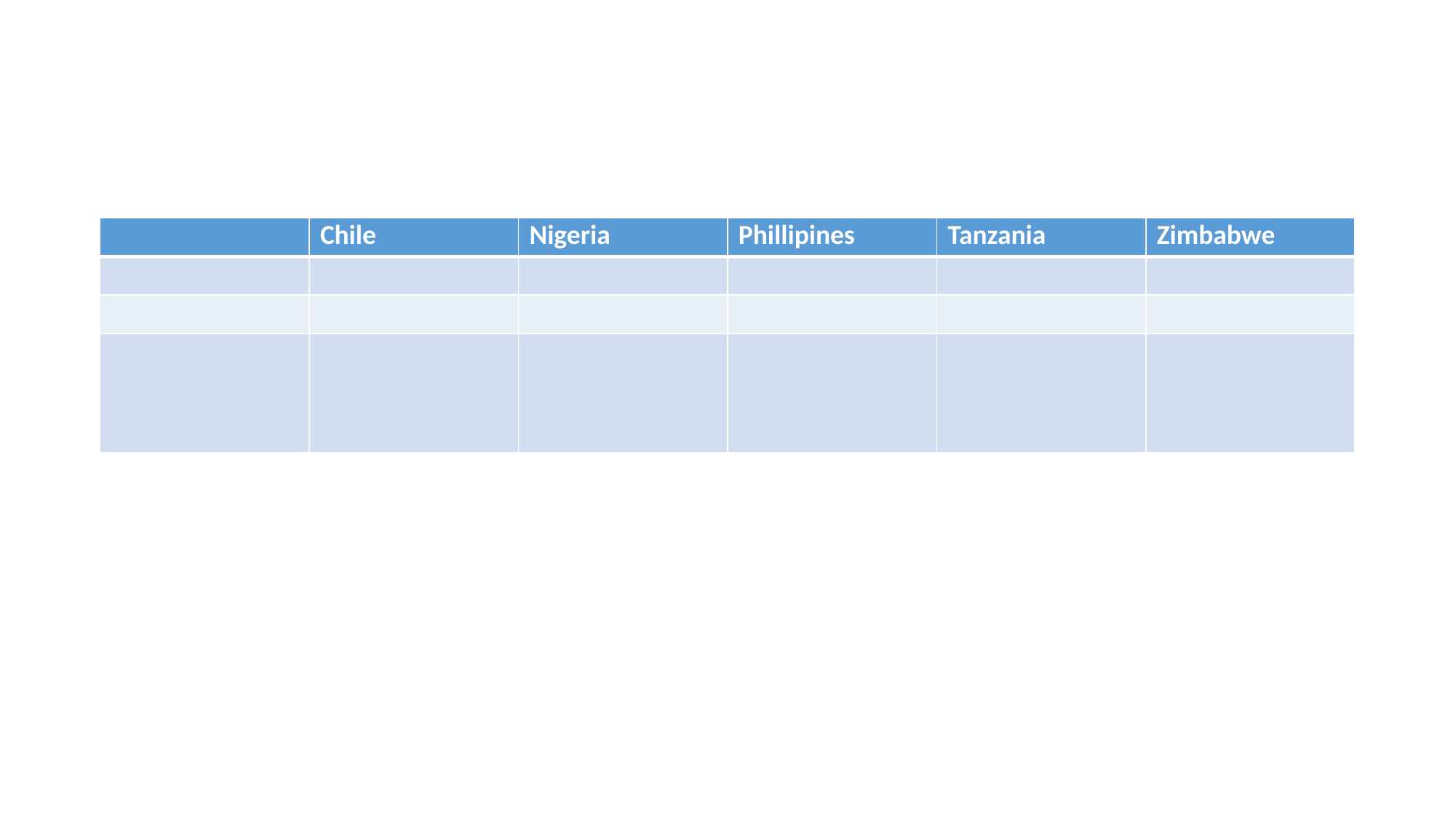

#
|  | Chile | Nigeria | Phillipines | Tanzania | Zimbabwe |
| --- | --- | --- | --- | --- | --- |
|  |  |  |  |  |  |
|  |  |  |  |  |  |
|  |  |  |  |  |  |